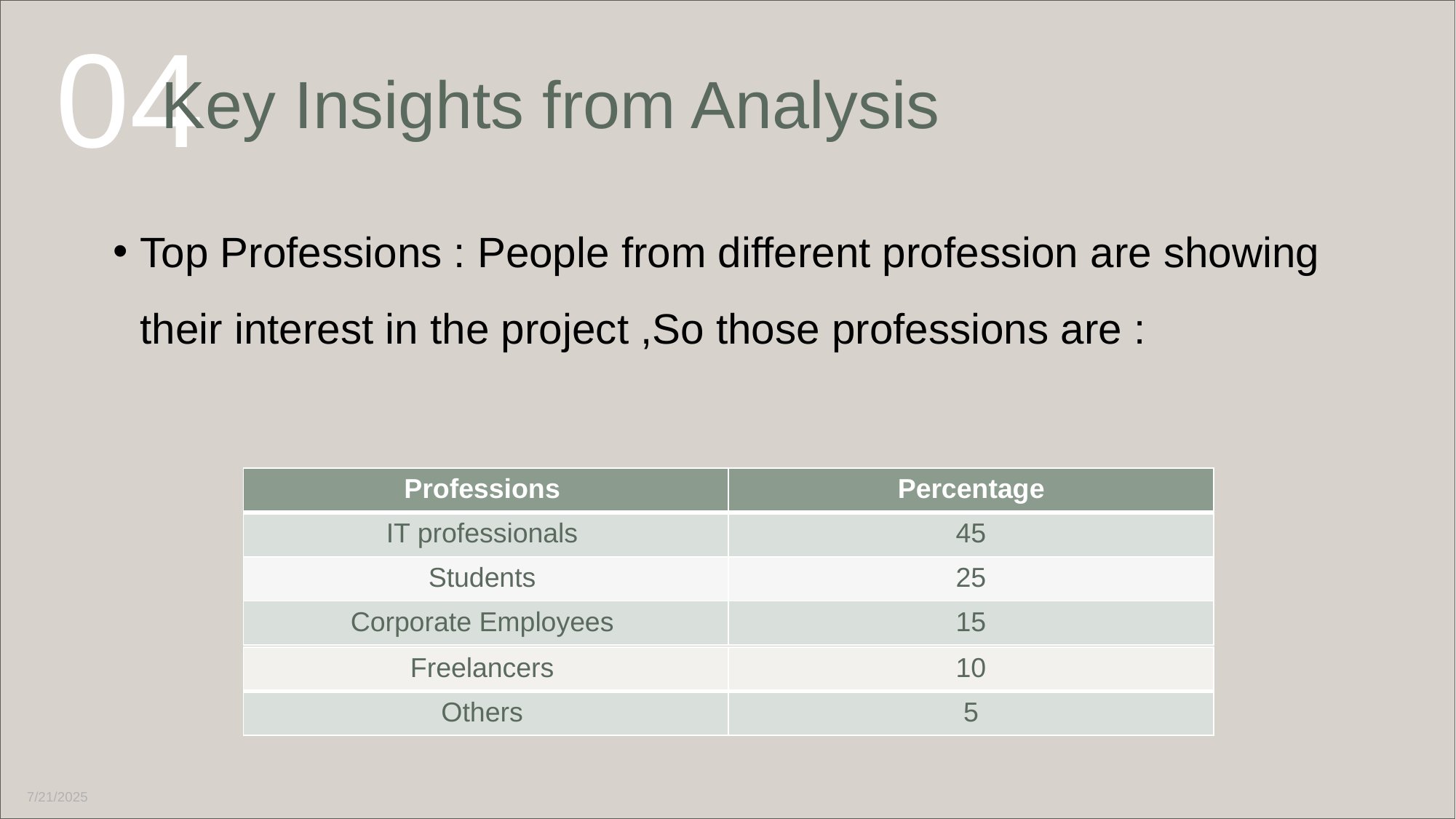

04
 Key Insights from Analysis
Top Professions : People from different profession are showing their interest in the project ,So those professions are :

| Professions | Percentage |
| --- | --- |
| IT professionals | 45 |
| Students | 25 |
| Corporate Employees | 15 |
| Freelancers | 10 |
| --- | --- |
| Others | 5 |
7/21/2025
15